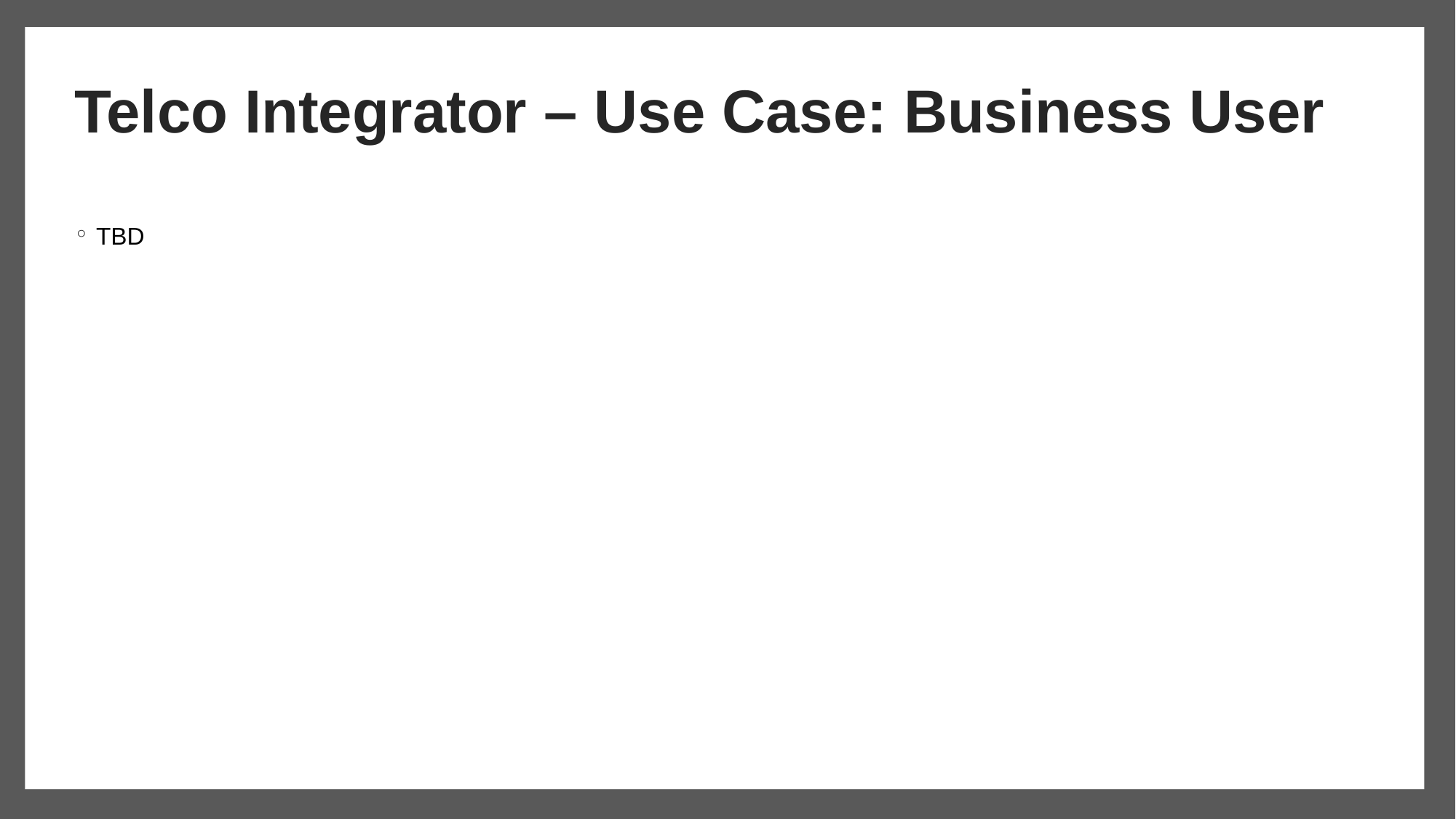

# Telco Integrator – Use Case: Business User
TBD